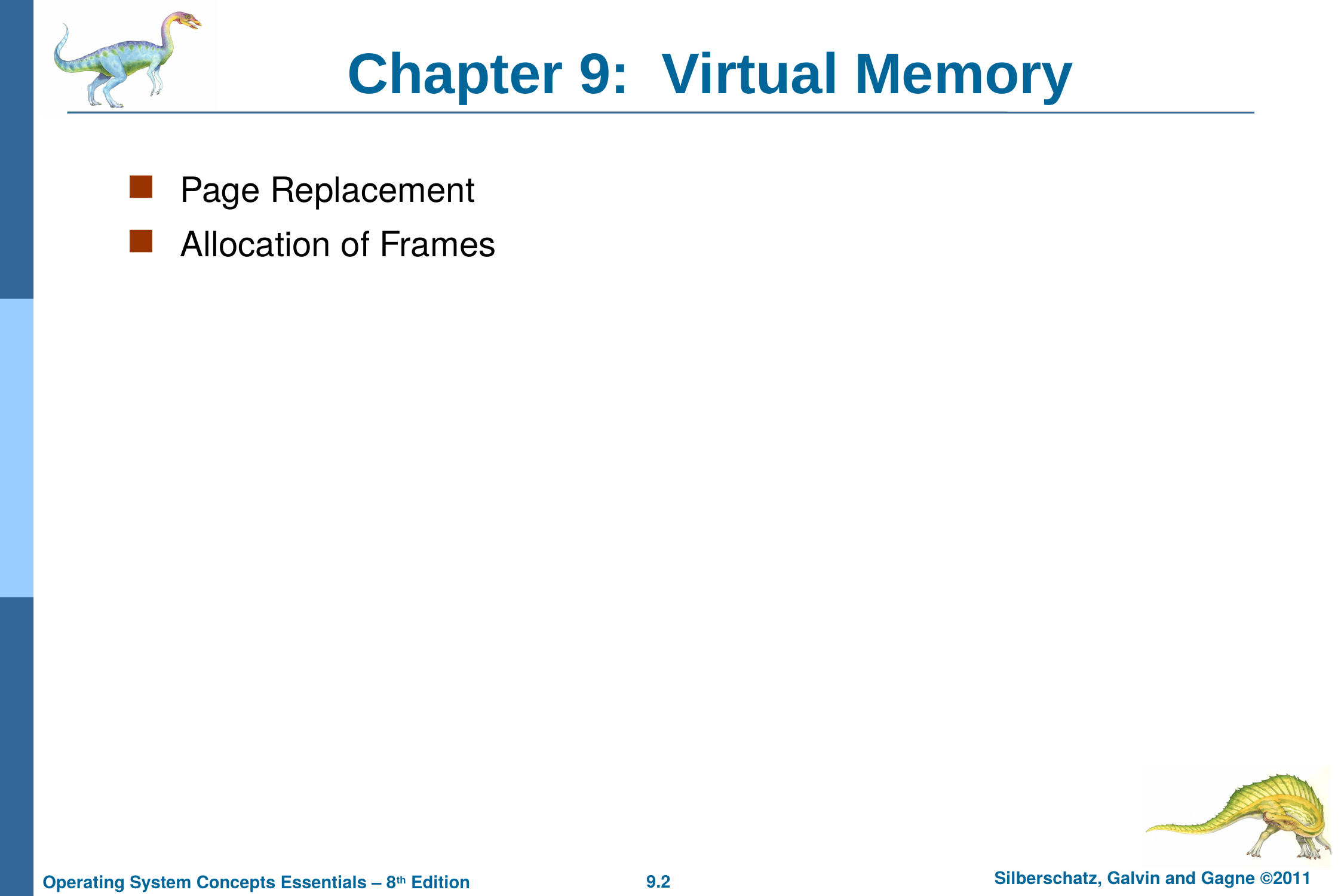

# Chapter 9:  Virtual Memory
Page Replacement
Allocation of Frames